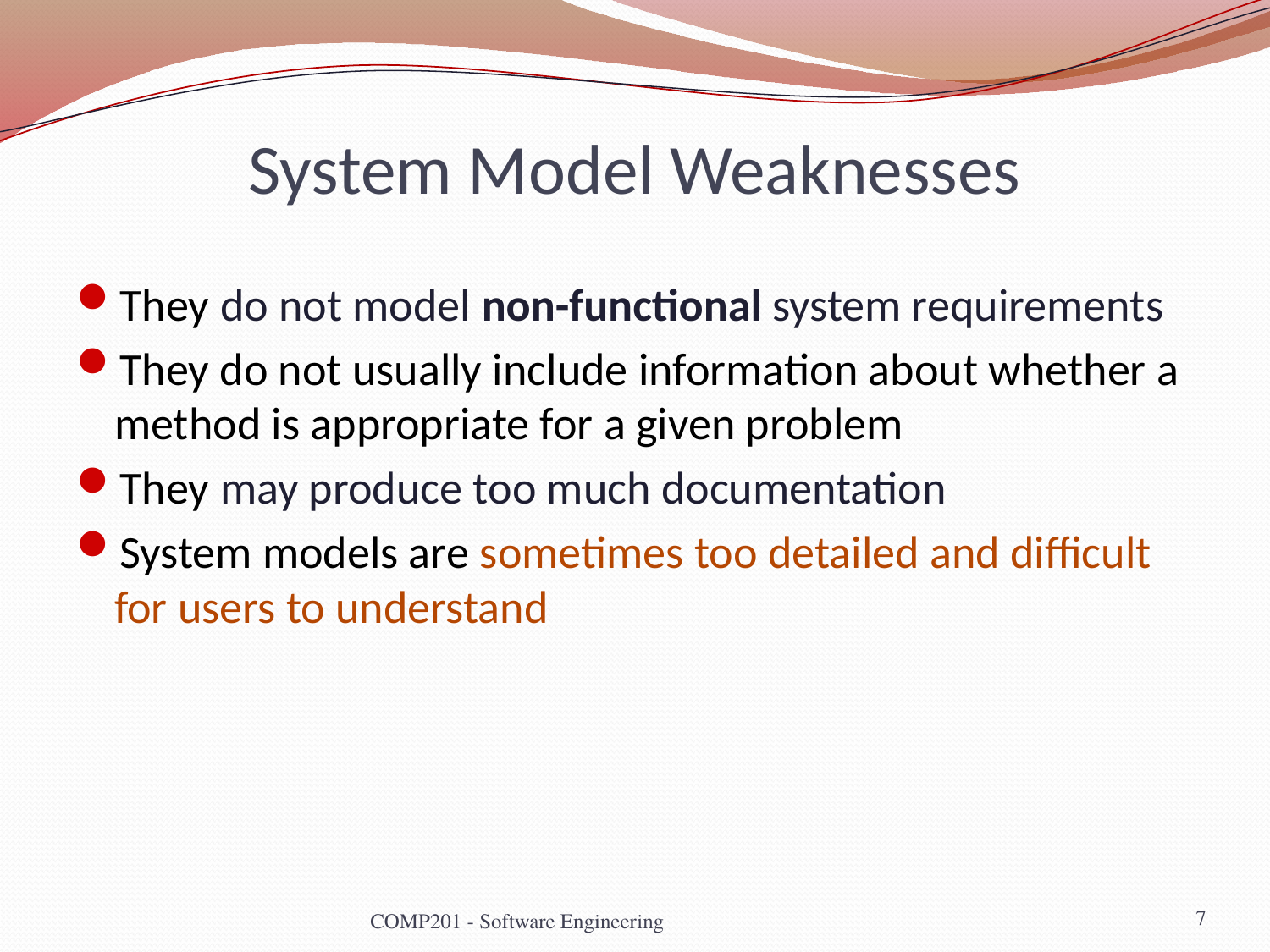

# System Model Weaknesses
They do not model non-functional system requirements
They do not usually include information about whether a method is appropriate for a given problem
They may produce too much documentation
System models are sometimes too detailed and difficult for users to understand
COMP201 - Software Engineering
7